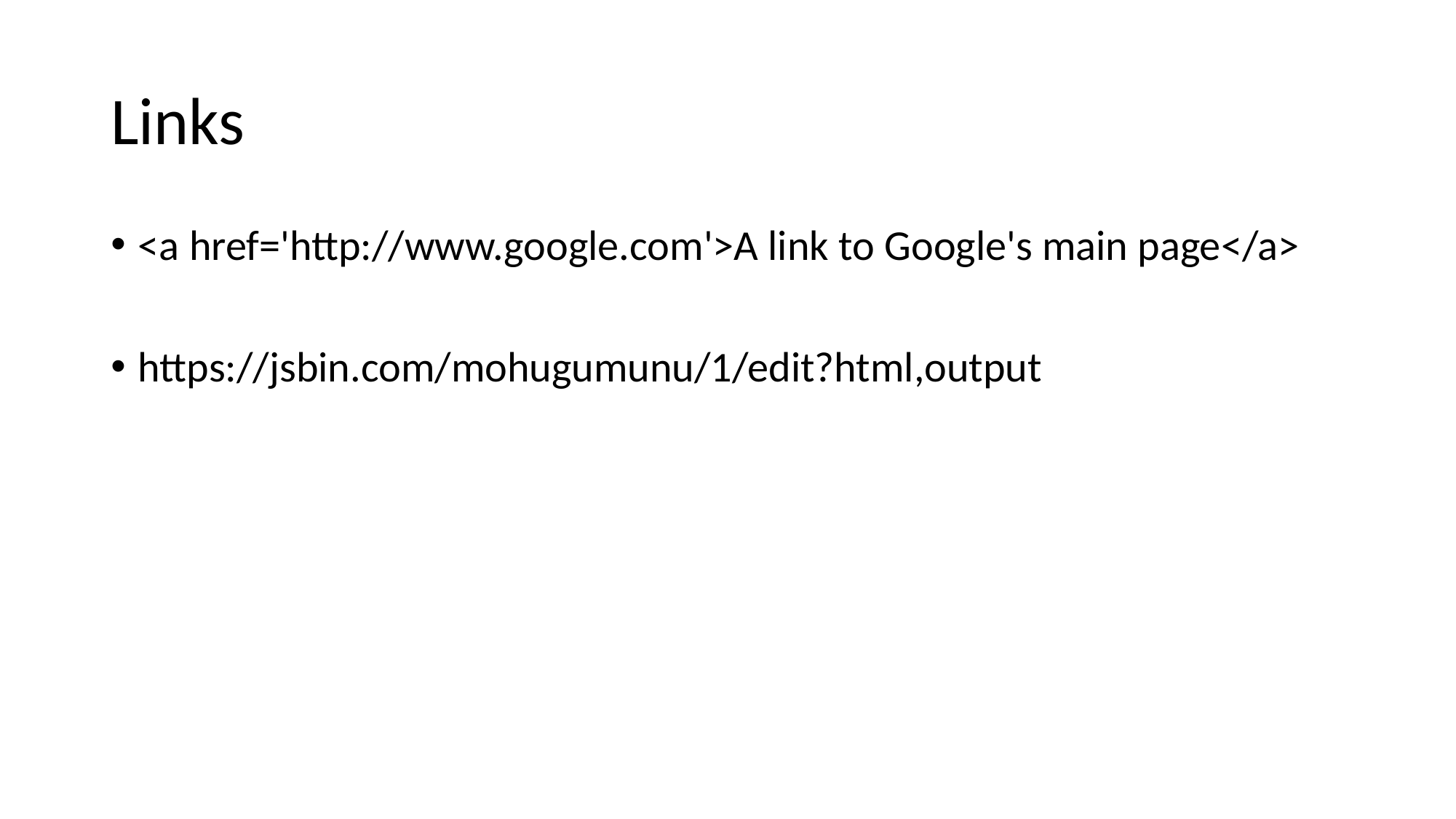

# Links
<a href='http://www.google.com'>A link to Google's main page</a>

https://jsbin.com/mohugumunu/1/edit?html,output